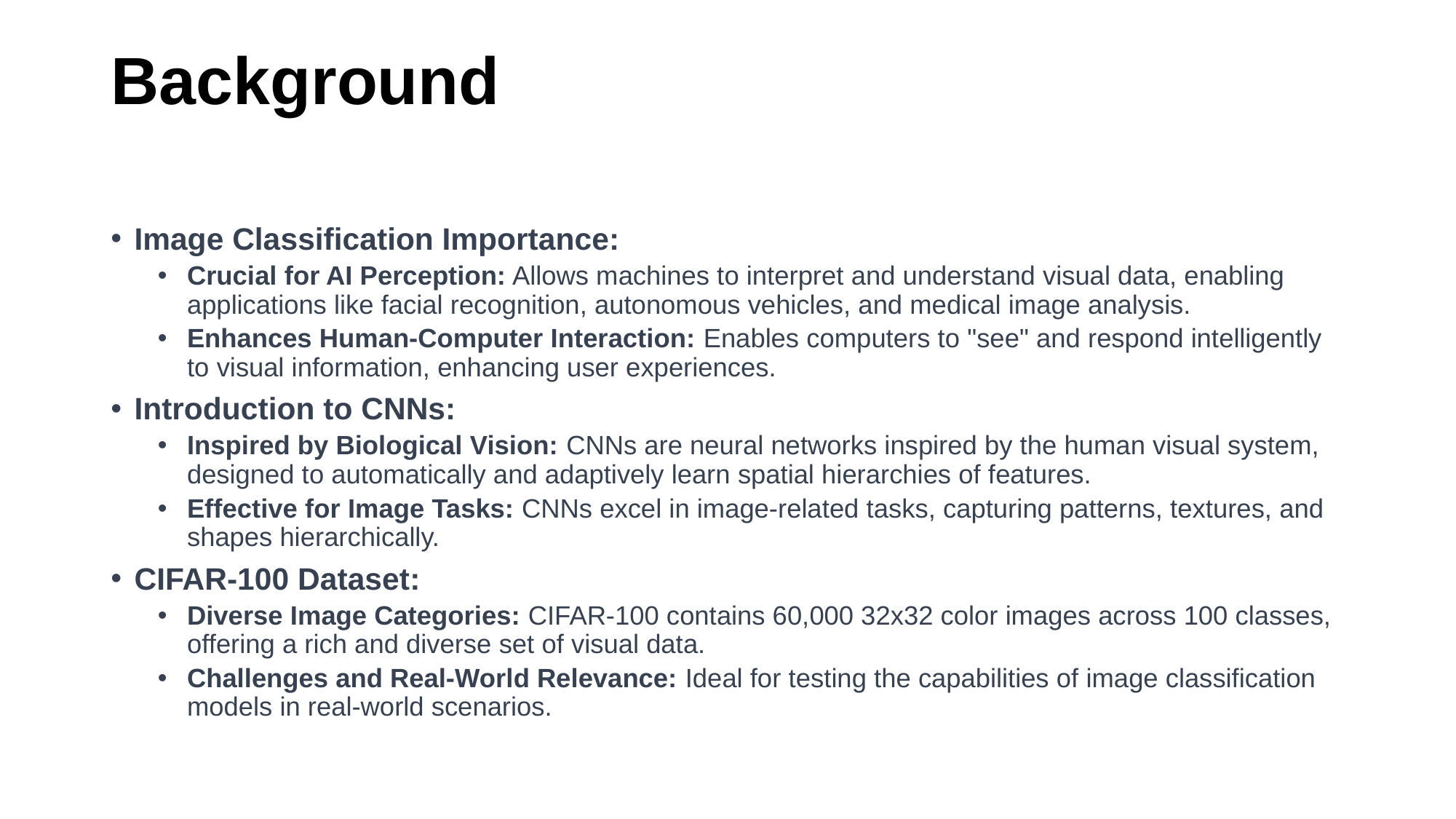

# Background
Image Classification Importance:
Crucial for AI Perception: Allows machines to interpret and understand visual data, enabling applications like facial recognition, autonomous vehicles, and medical image analysis.
Enhances Human-Computer Interaction: Enables computers to "see" and respond intelligently to visual information, enhancing user experiences.
Introduction to CNNs:
Inspired by Biological Vision: CNNs are neural networks inspired by the human visual system, designed to automatically and adaptively learn spatial hierarchies of features.
Effective for Image Tasks: CNNs excel in image-related tasks, capturing patterns, textures, and shapes hierarchically.
CIFAR-100 Dataset:
Diverse Image Categories: CIFAR-100 contains 60,000 32x32 color images across 100 classes, offering a rich and diverse set of visual data.
Challenges and Real-World Relevance: Ideal for testing the capabilities of image classification models in real-world scenarios.